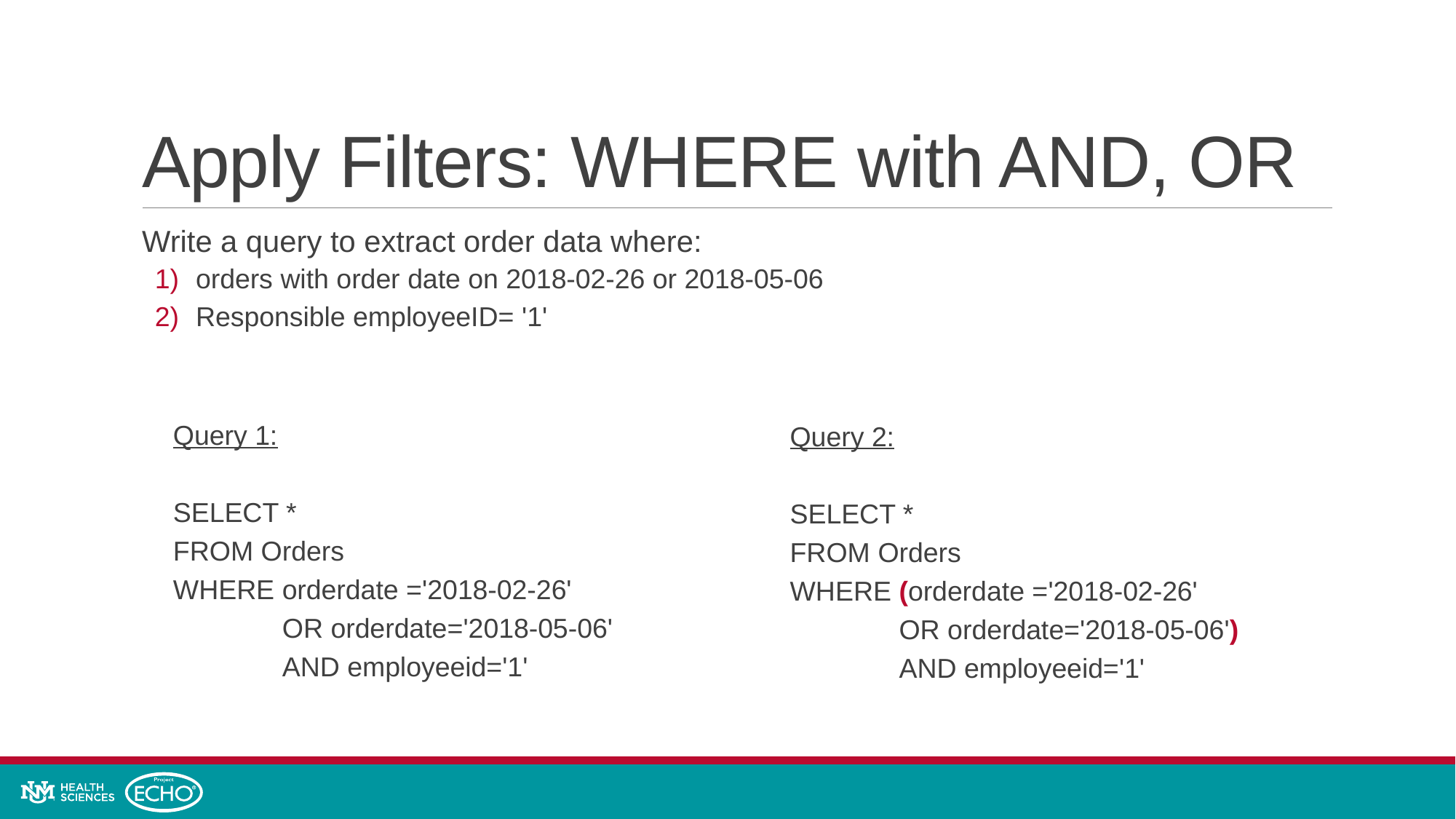

# Apply Filters: WHERE with AND, OR
Write a query to extract order data where:
orders with order date on 2018-02-26 or 2018-05-06
Responsible employeeID= '1'

Query 1:

SELECT *
FROM Orders
WHERE orderdate ='2018-02-26'
	OR orderdate='2018-05-06'
	AND employeeid='1'

Query 2:

SELECT *
FROM Orders
WHERE (orderdate ='2018-02-26'
	OR orderdate='2018-05-06')
	AND employeeid='1'